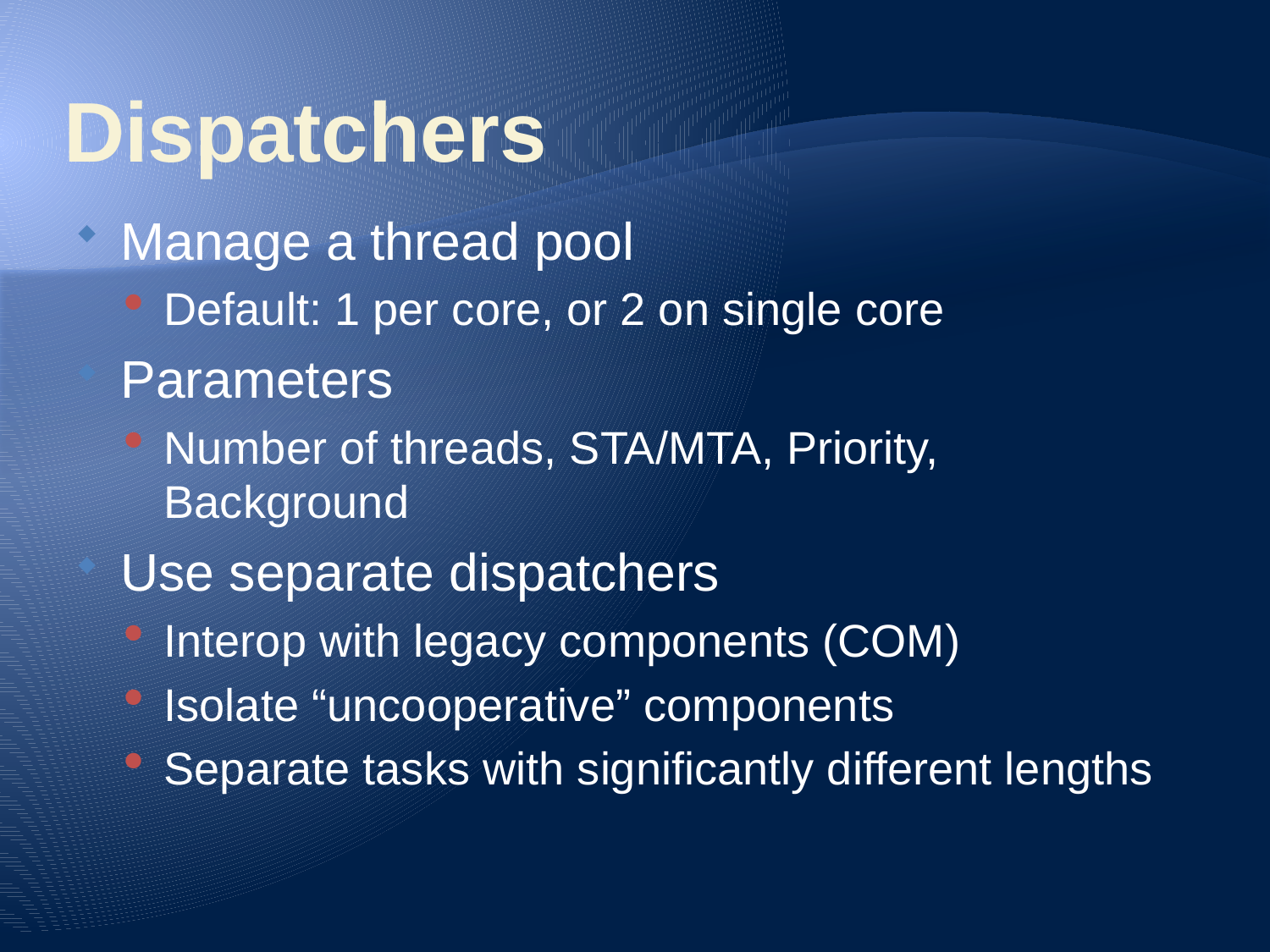

# Dispatchers
Manage a thread pool
Default: 1 per core, or 2 on single core
Parameters
Number of threads, STA/MTA, Priority, Background
Use separate dispatchers
Interop with legacy components (COM)
Isolate “uncooperative” components
Separate tasks with significantly different lengths